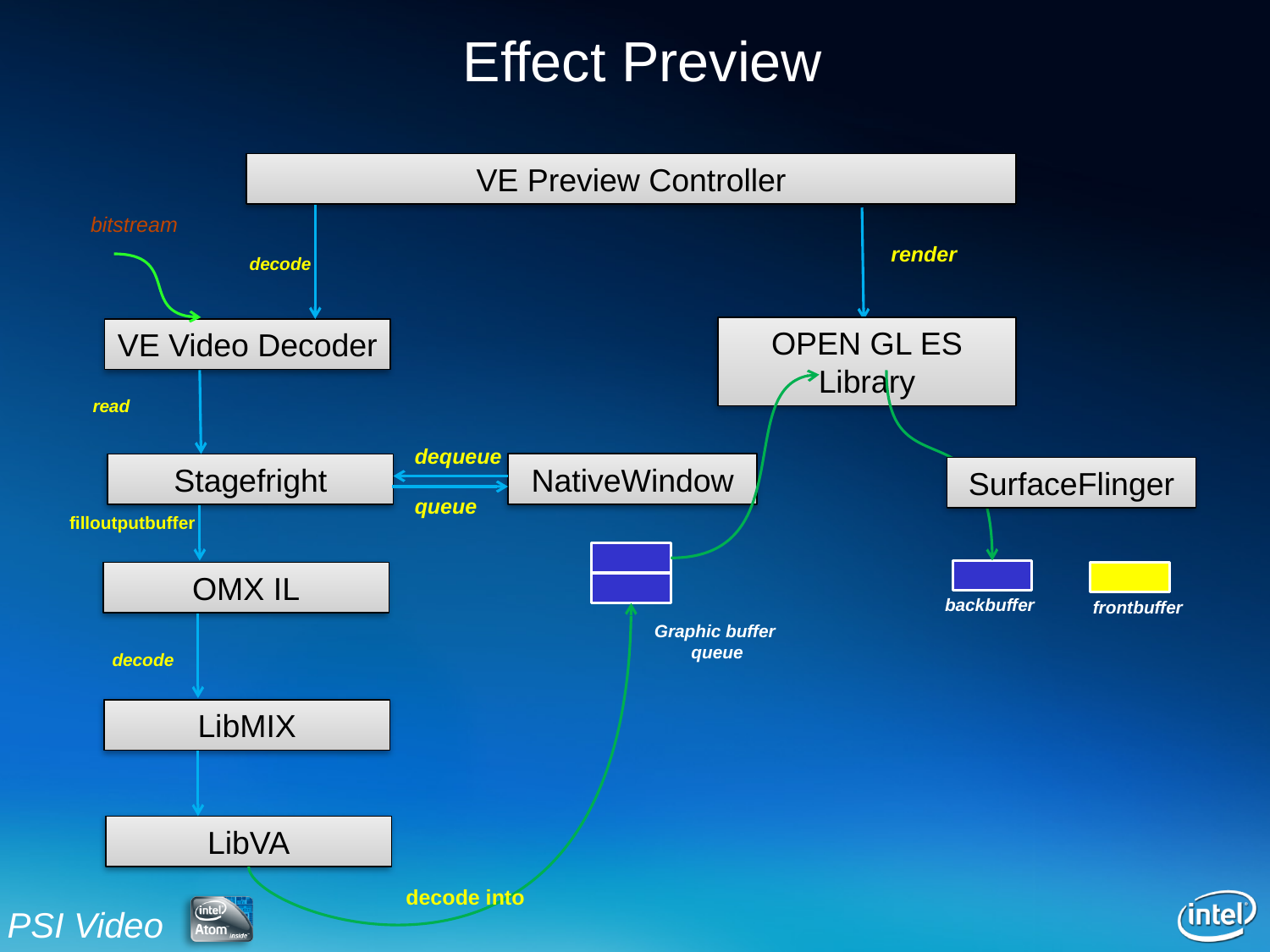

# Effect Preview
VE Preview Controller
bitstream
render
decode
OPEN GL ES Library
VE Video Decoder
read
dequeue
NativeWindow
Stagefright
SurfaceFlinger
queue
filloutputbuffer

OMX IL

backbuffer
frontbuffer
Graphic buffer
queue
decode
LibMIX
LibVA
decode into